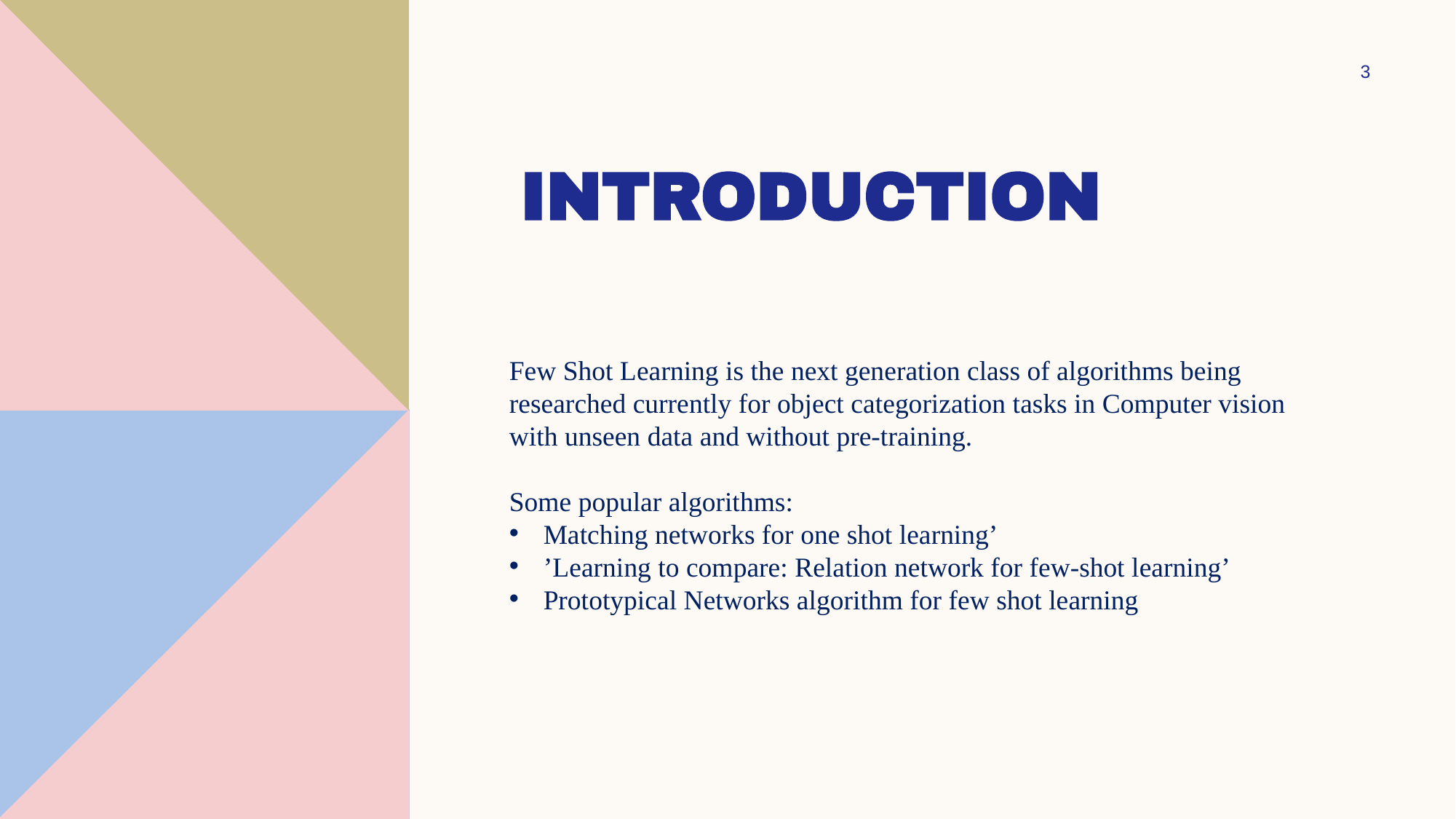

3
# Introduction
Few Shot Learning is the next generation class of algorithms being researched currently for object categorization tasks in Computer vision with unseen data and without pre-training.

Some popular algorithms:
Matching networks for one shot learning’
’Learning to compare: Relation network for few-shot learning’
Prototypical Networks algorithm for few shot learning